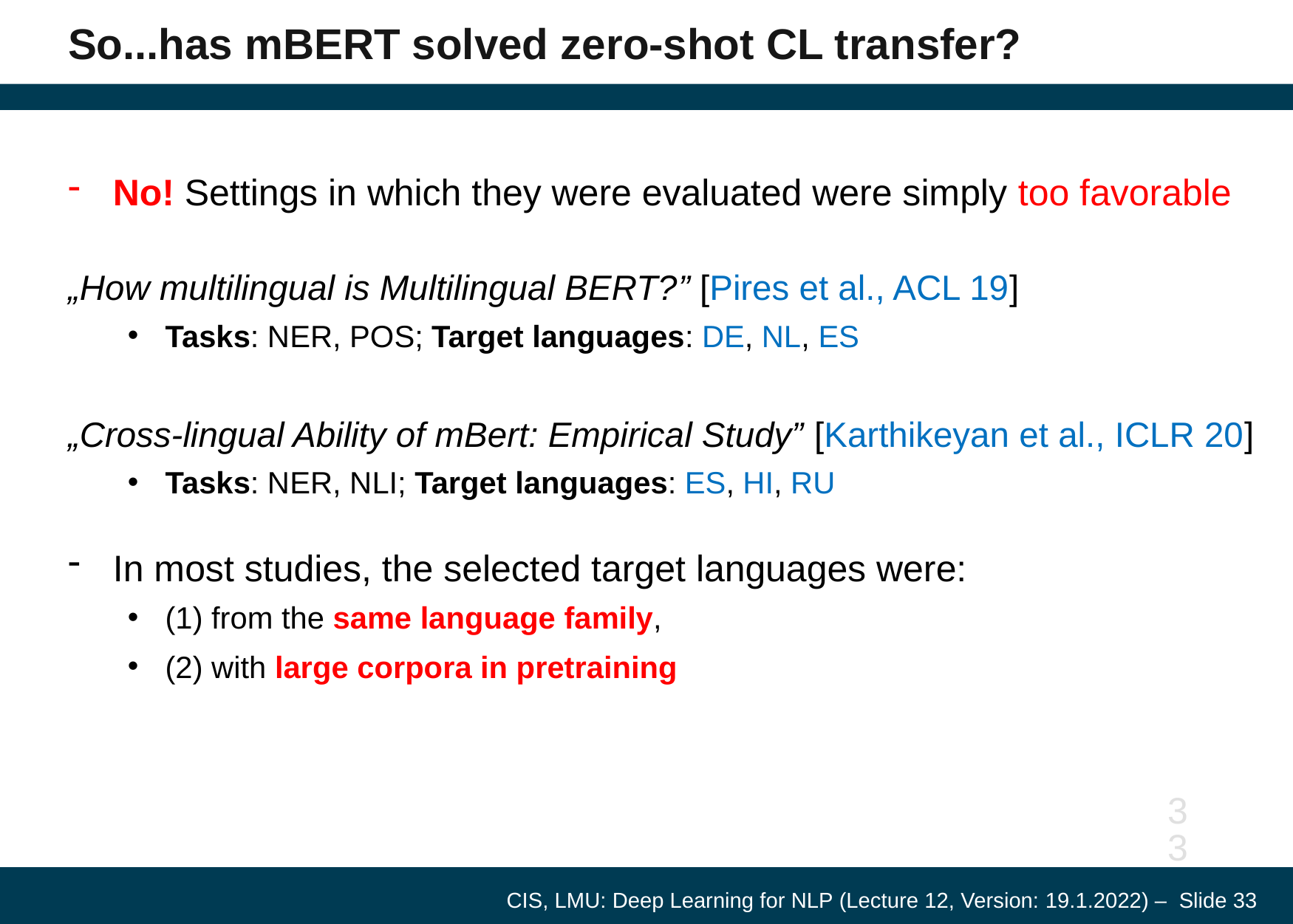

# So...has mBERT solved zero-shot CL transfer?
No! Settings in which they were evaluated were simply too favorable

„How multilingual is Multilingual BERT?” [Pires et al., ACL 19]
Tasks: NER, POS; Target languages: DE, NL, ES

„Cross-lingual Ability of mBert: Empirical Study” [Karthikeyan et al., ICLR 20]
Tasks: NER, NLI; Target languages: ES, HI, RU

In most studies, the selected target languages were:
(1) from the same language family,
(2) with large corpora in pretraining

33